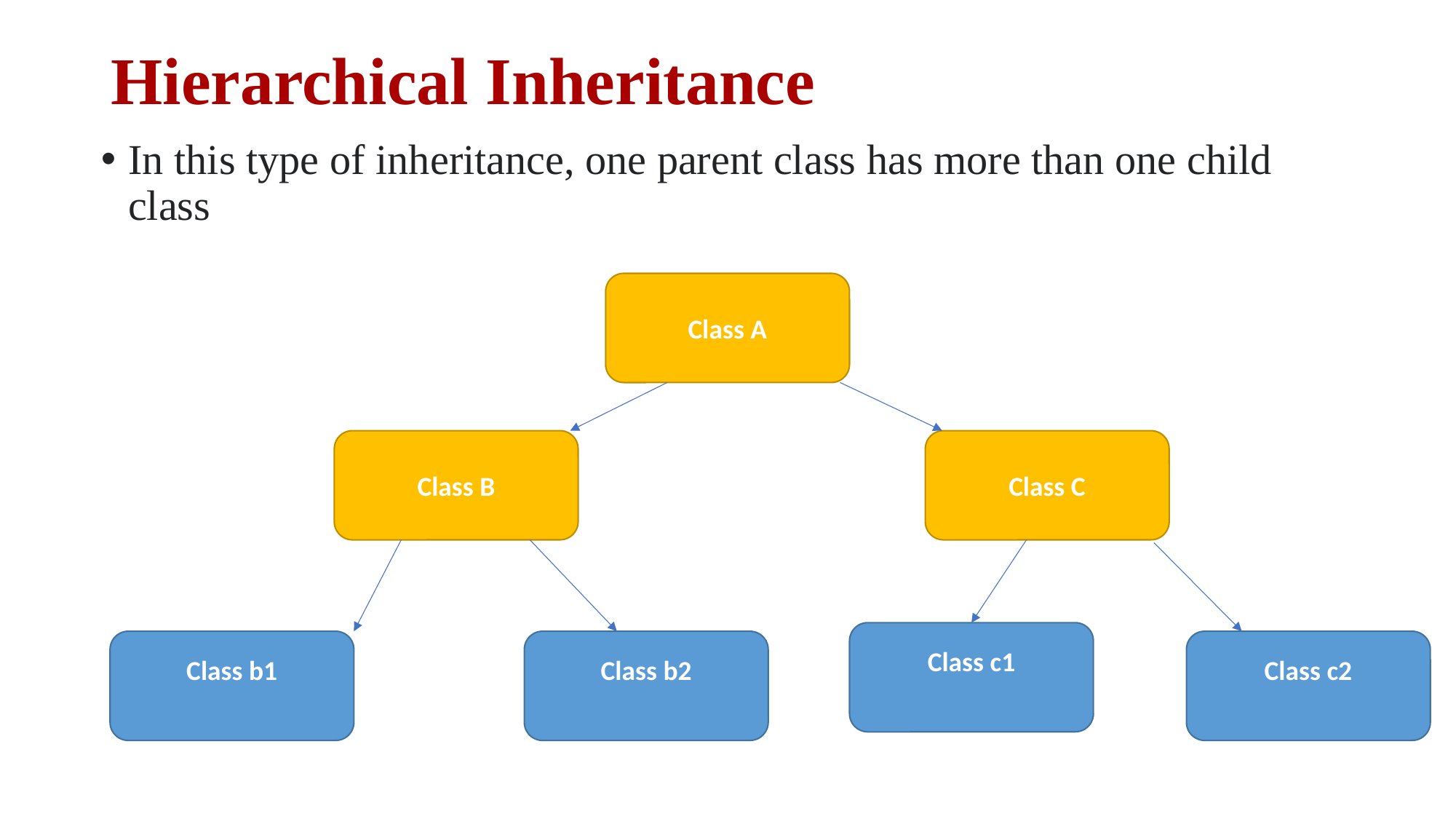

# Hierarchical Inheritance
In this type of inheritance, one parent class has more than one child class
Class A
Class B
Class C
Class c1

Class b1

Class b2

Class c2